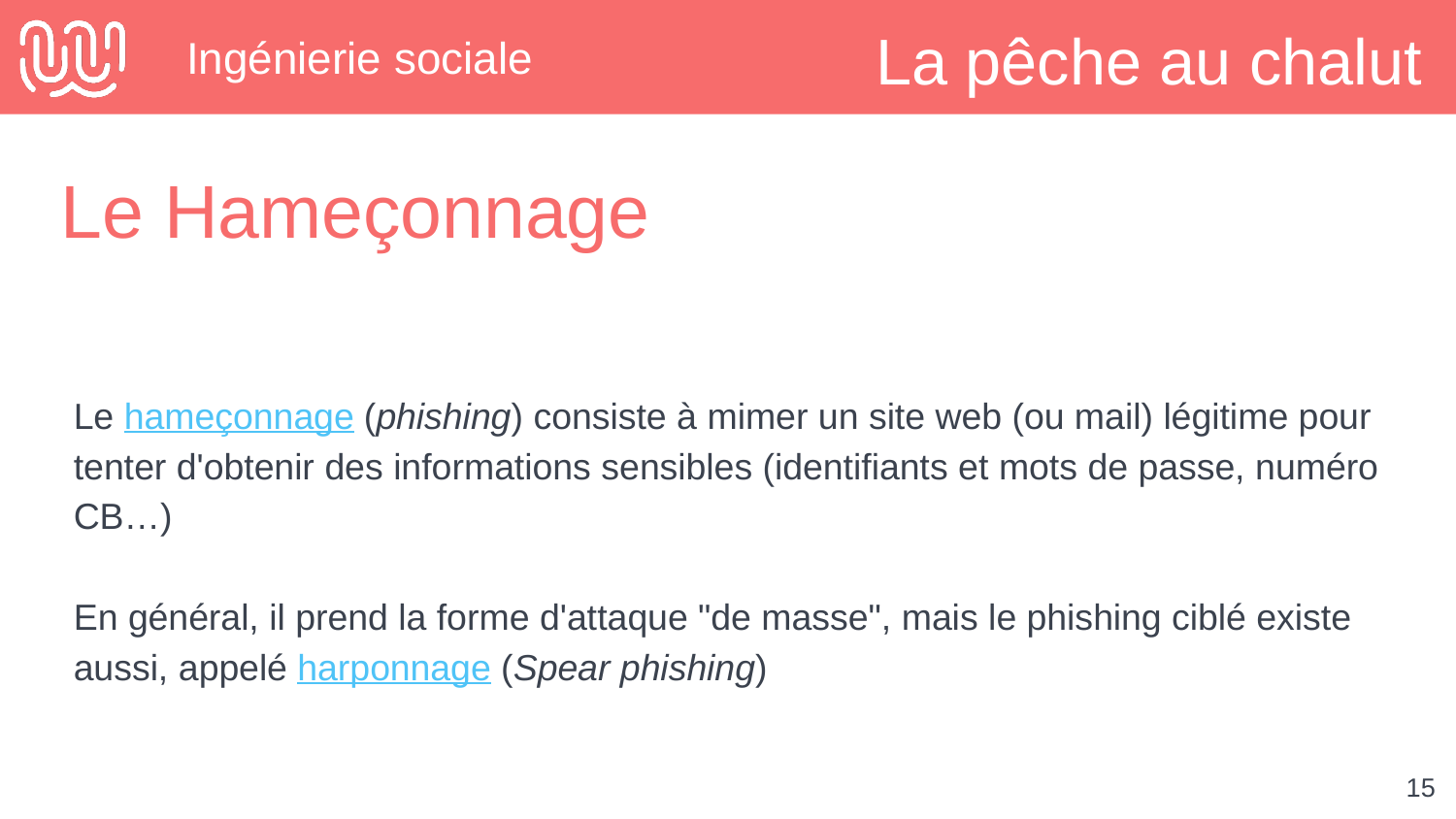

# Ingénierie sociale
La pêche au chalut
Le Hameçonnage
Le hameçonnage (phishing) consiste à mimer un site web (ou mail) légitime pour tenter d'obtenir des informations sensibles (identifiants et mots de passe, numéro CB…)

En général, il prend la forme d'attaque "de masse", mais le phishing ciblé existe aussi, appelé harponnage (Spear phishing)
15